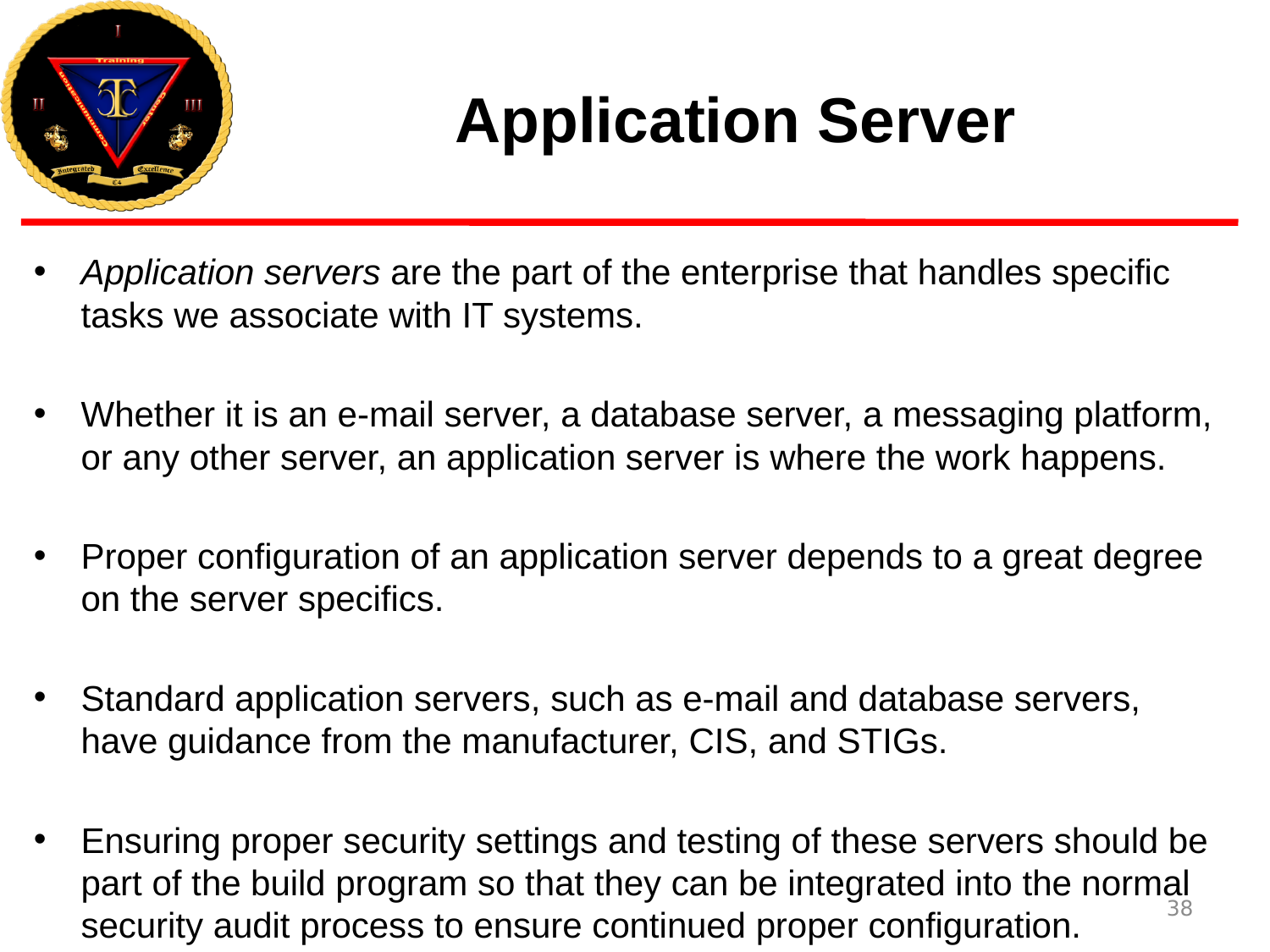

# Application Server
Application servers are the part of the enterprise that handles specific tasks we associate with IT systems.

Whether it is an e-mail server, a database server, a messaging platform, or any other server, an application server is where the work happens.

Proper configuration of an application server depends to a great degree on the server specifics.

Standard application servers, such as e-mail and database servers, have guidance from the manufacturer, CIS, and STIGs.

Ensuring proper security settings and testing of these servers should be part of the build program so that they can be integrated into the normal security audit process to ensure continued proper configuration.
38